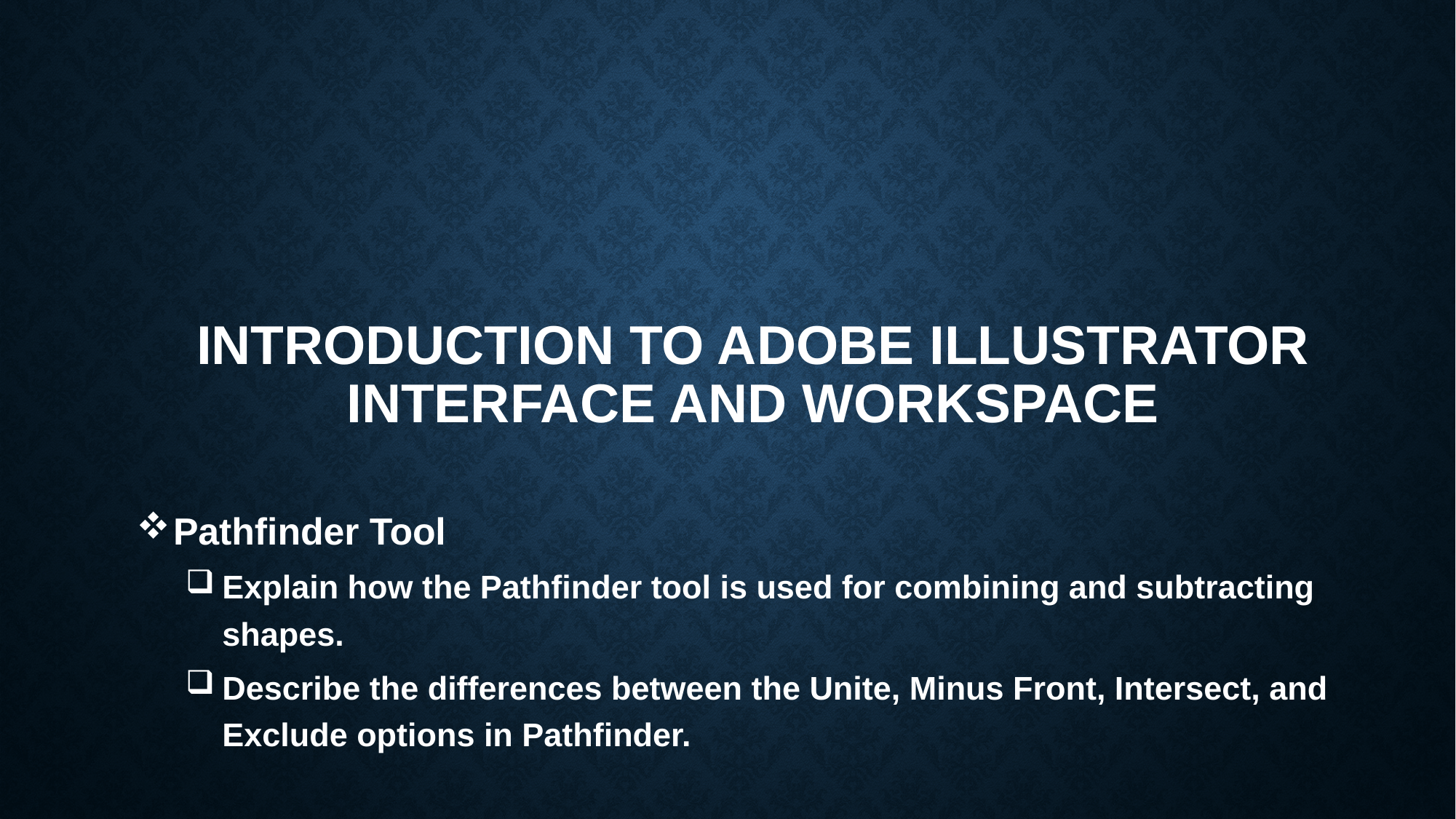

# Introduction to Adobe Illustrator Interface and Workspace
Pathfinder Tool
Explain how the Pathfinder tool is used for combining and subtracting shapes.
Describe the differences between the Unite, Minus Front, Intersect, and Exclude options in Pathfinder.